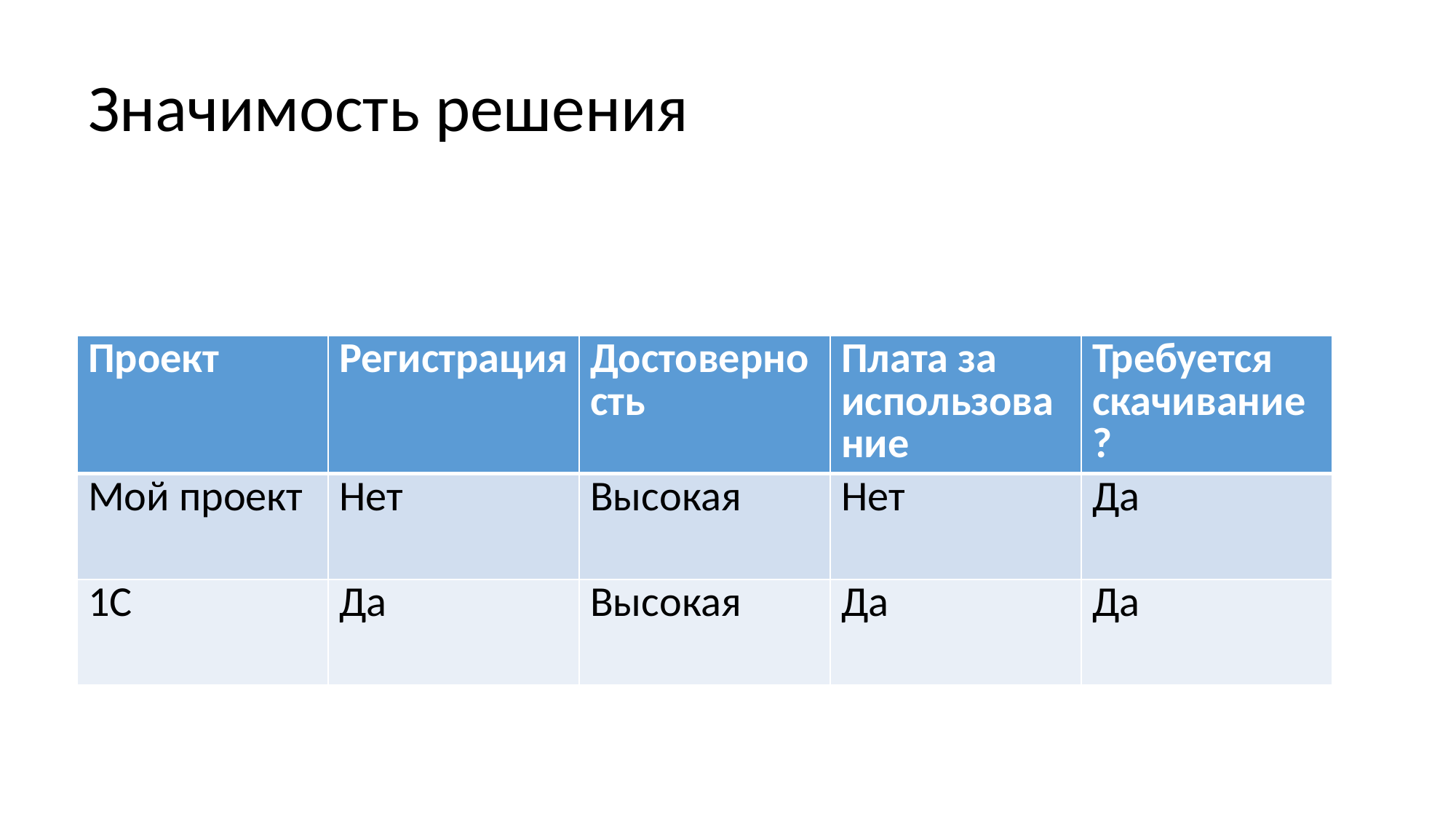

# Значимость решения
| Проект | Регистрация | Достоверность | Плата за использование | Требуется скачивание? |
| --- | --- | --- | --- | --- |
| Мой проект | Нет | Высокая | Нет | Да |
| 1С | Да | Высокая | Да | Да |